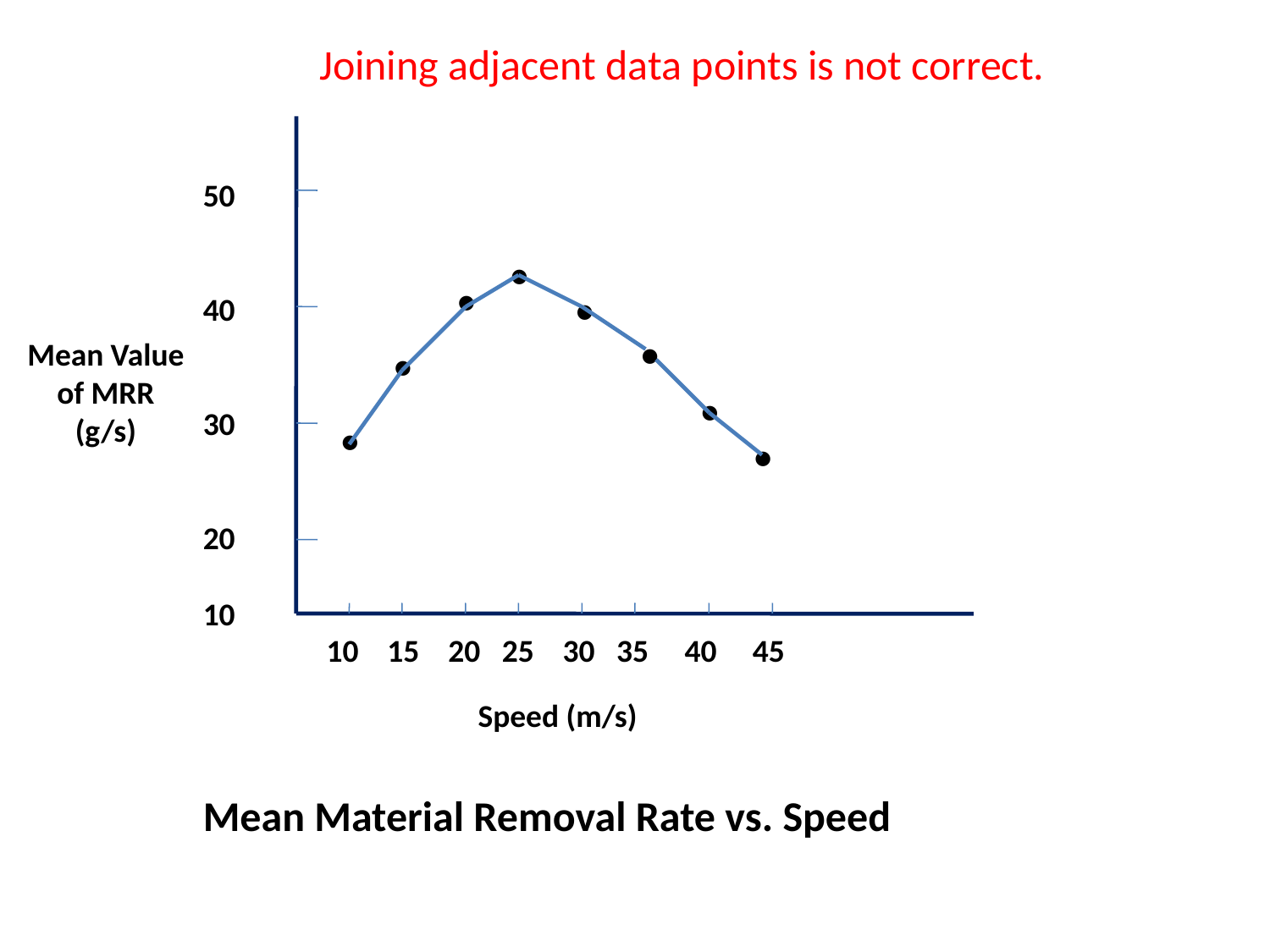

Joining adjacent data points is not correct.
50

40

30

20

10
●
●
●
●
Mean Value of MRR (g/s)
●
●
●
●
 10    15    20   25    30   35     40     45
Speed (m/s)
Mean Material Removal Rate vs. Speed